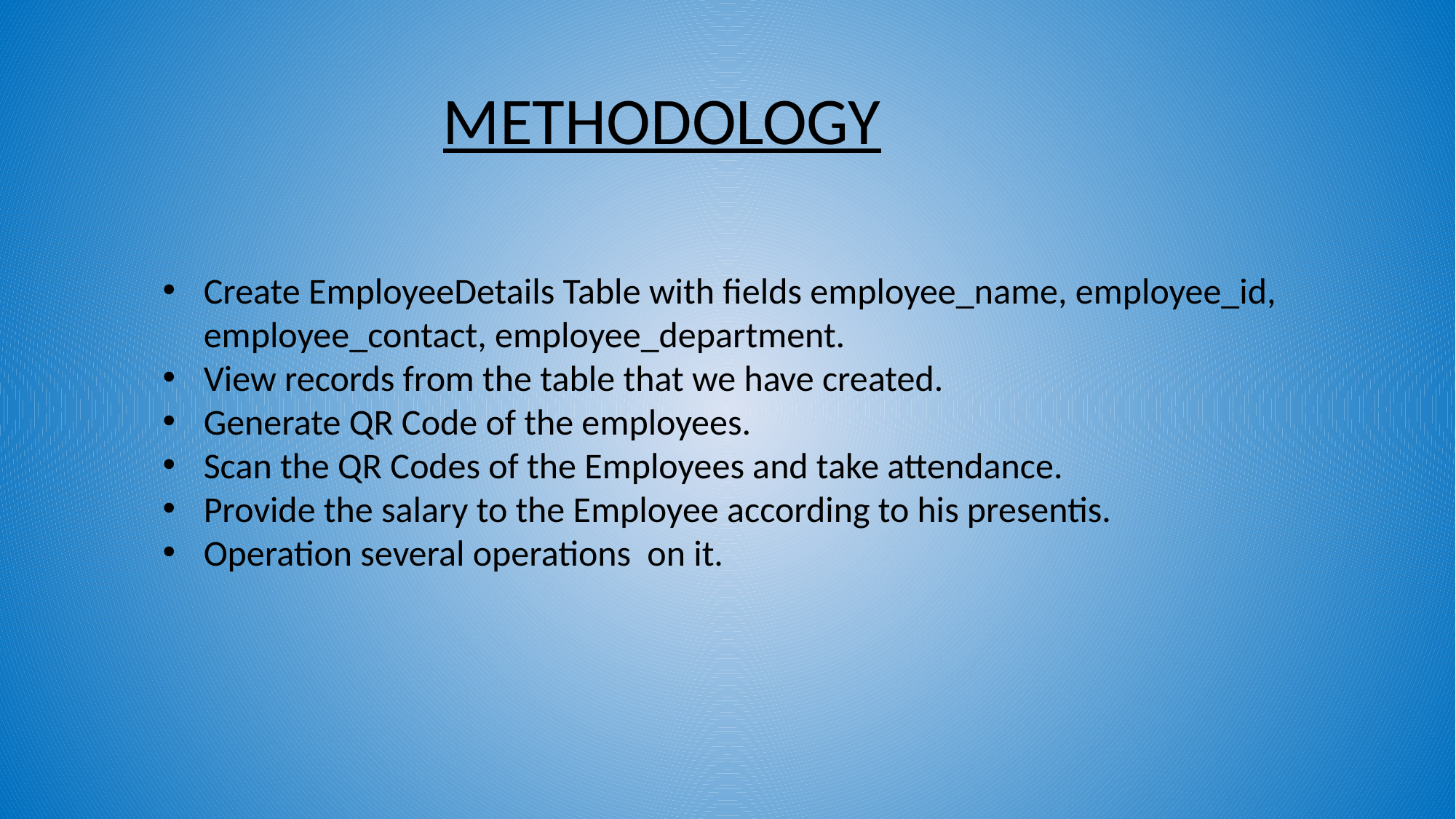

# METHODOLOGY
Create EmployeeDetails Table with fields employee_name, employee_id, employee_contact, employee_department.
View records from the table that we have created.
Generate QR Code of the employees.
Scan the QR Codes of the Employees and take attendance.
Provide the salary to the Employee according to his presentis.
Operation several operations  on it.